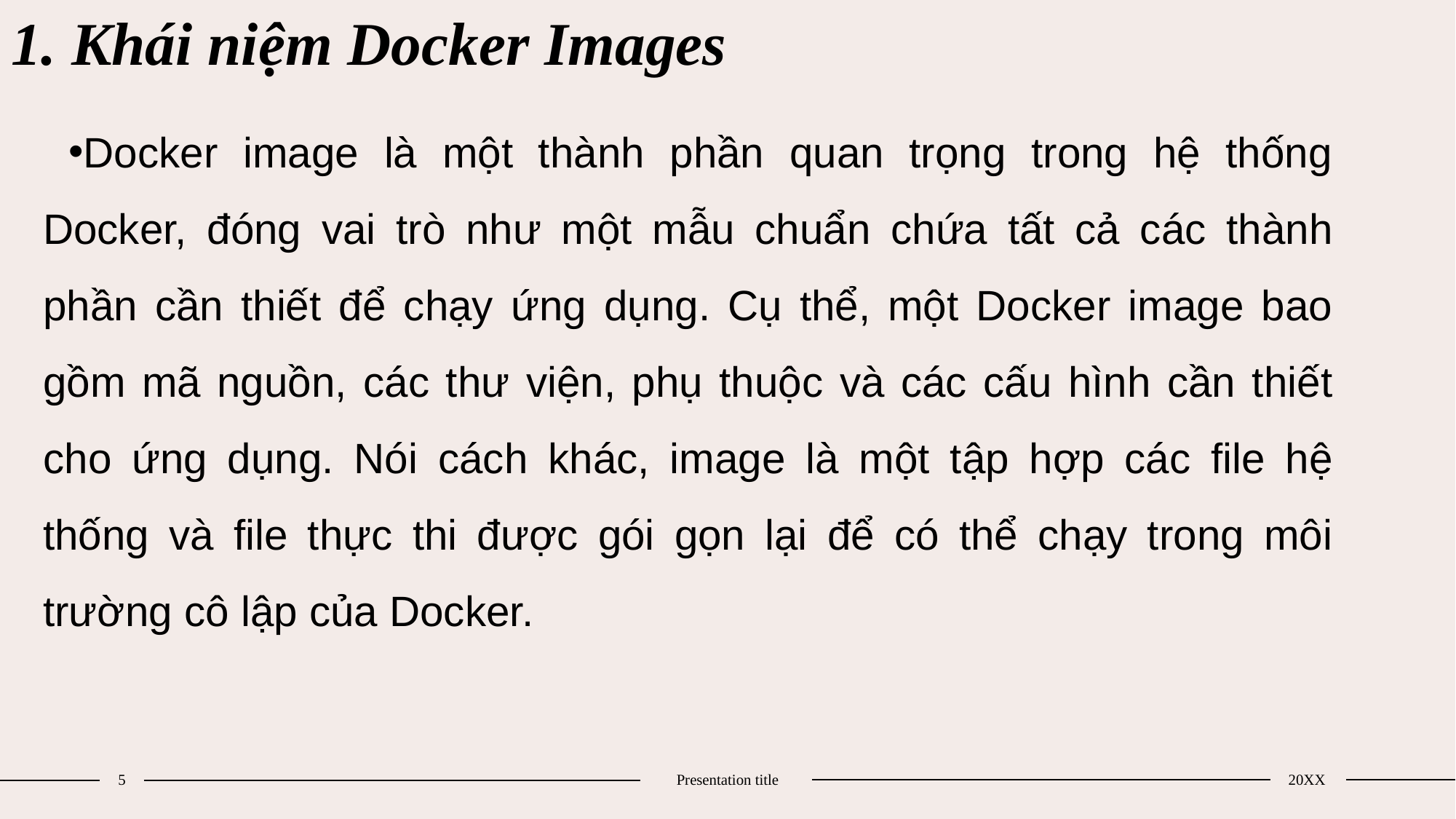

# 1. Khái niệm Docker Images
Docker image là một thành phần quan trọng trong hệ thống Docker, đóng vai trò như một mẫu chuẩn chứa tất cả các thành phần cần thiết để chạy ứng dụng. Cụ thể, một Docker image bao gồm mã nguồn, các thư viện, phụ thuộc và các cấu hình cần thiết cho ứng dụng. Nói cách khác, image là một tập hợp các file hệ thống và file thực thi được gói gọn lại để có thể chạy trong môi trường cô lập của Docker.
5
Presentation title
20XX